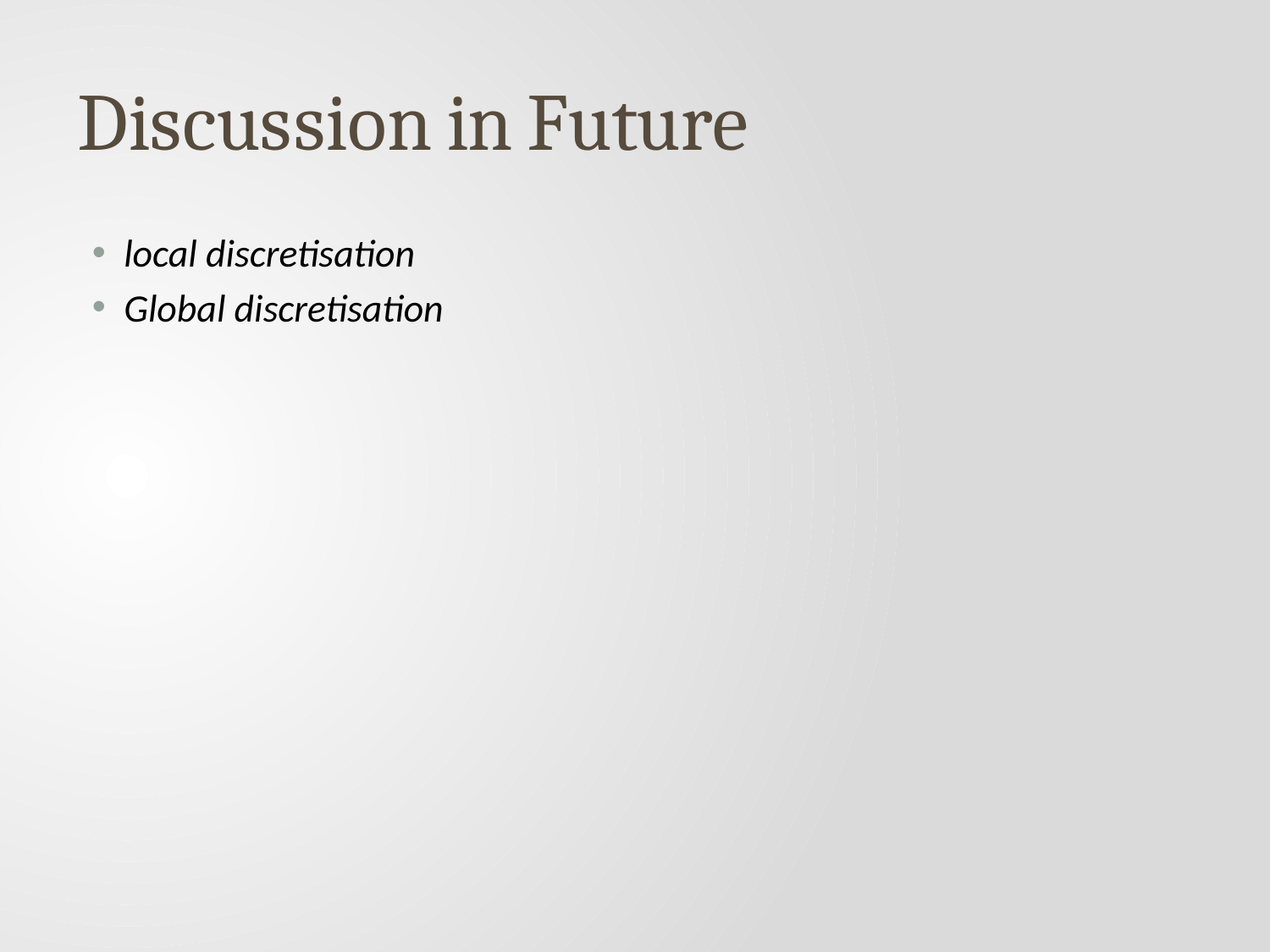

# Discussion in Future
local discretisation
Global discretisation